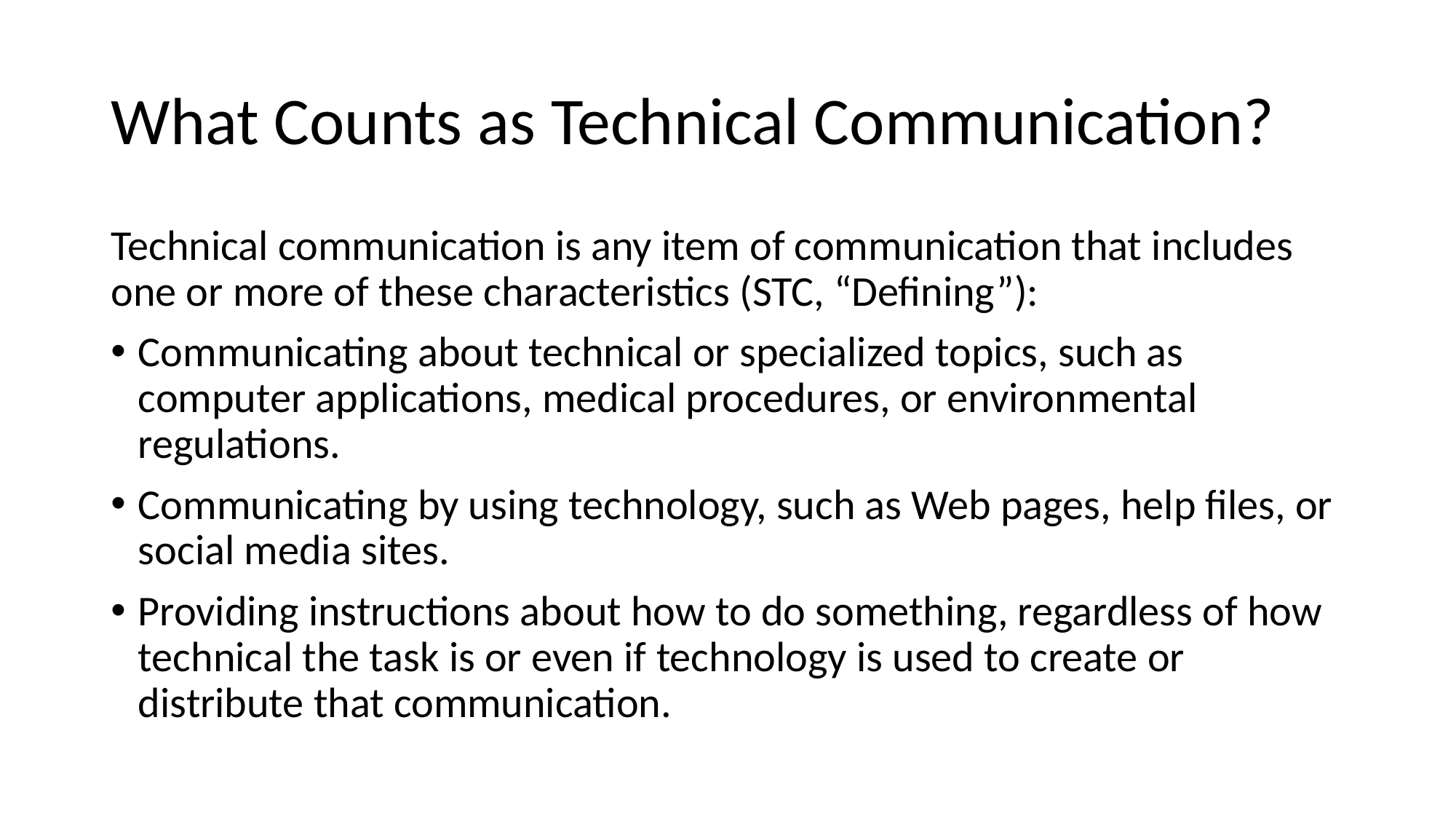

# What Counts as Technical Communication?
Technical communication is any item of communication that includes one or more of these characteristics (STC, “Defining”):
Communicating about technical or specialized topics, such as computer applications, medical procedures, or environmental regulations.
Communicating by using technology, such as Web pages, help files, or social media sites.
Providing instructions about how to do something, regardless of how technical the task is or even if technology is used to create or distribute that communication.